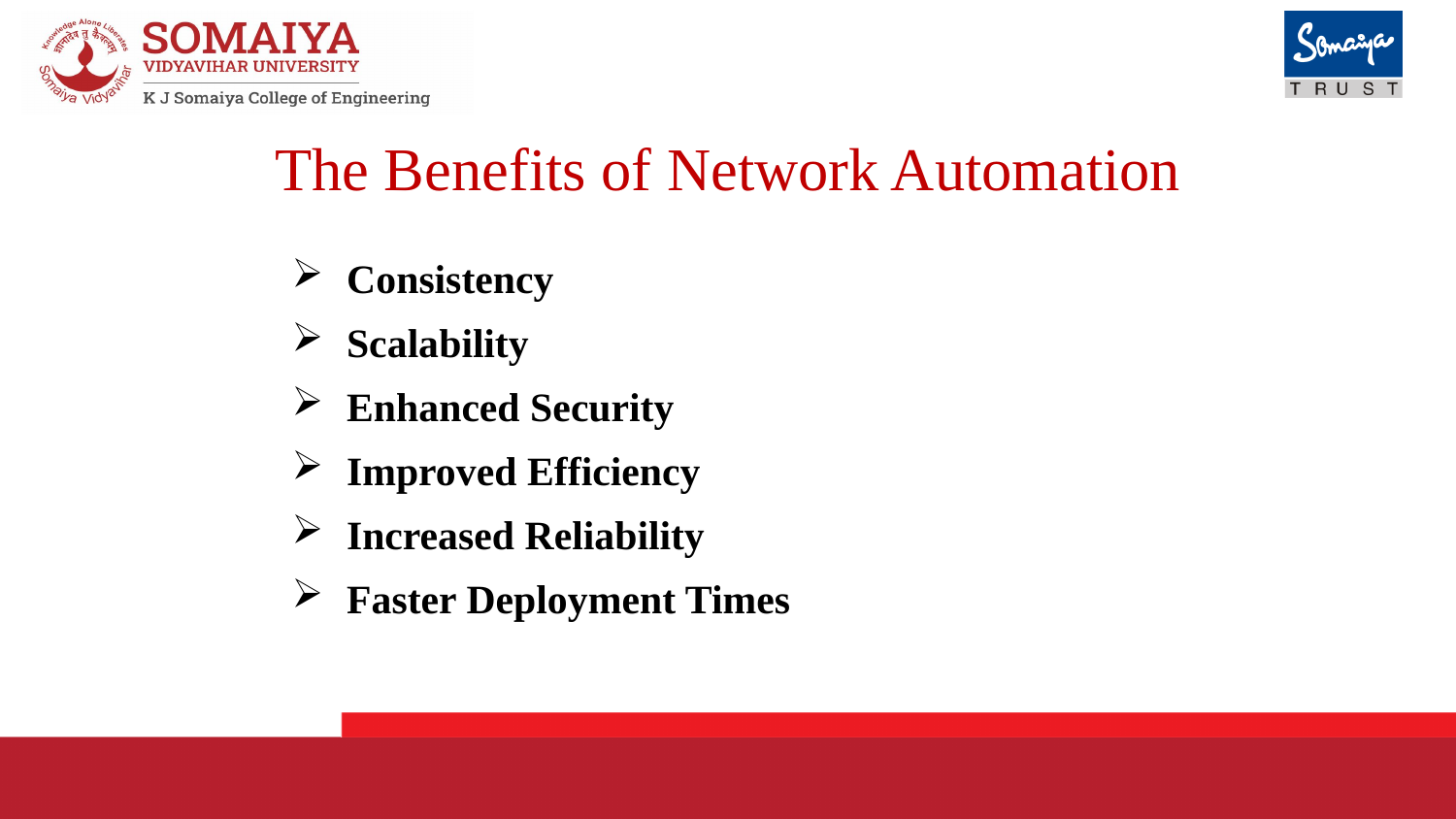

# The Benefits of Network Automation
Consistency
Scalability
Enhanced Security
Improved Efficiency
Increased Reliability
Faster Deployment Times